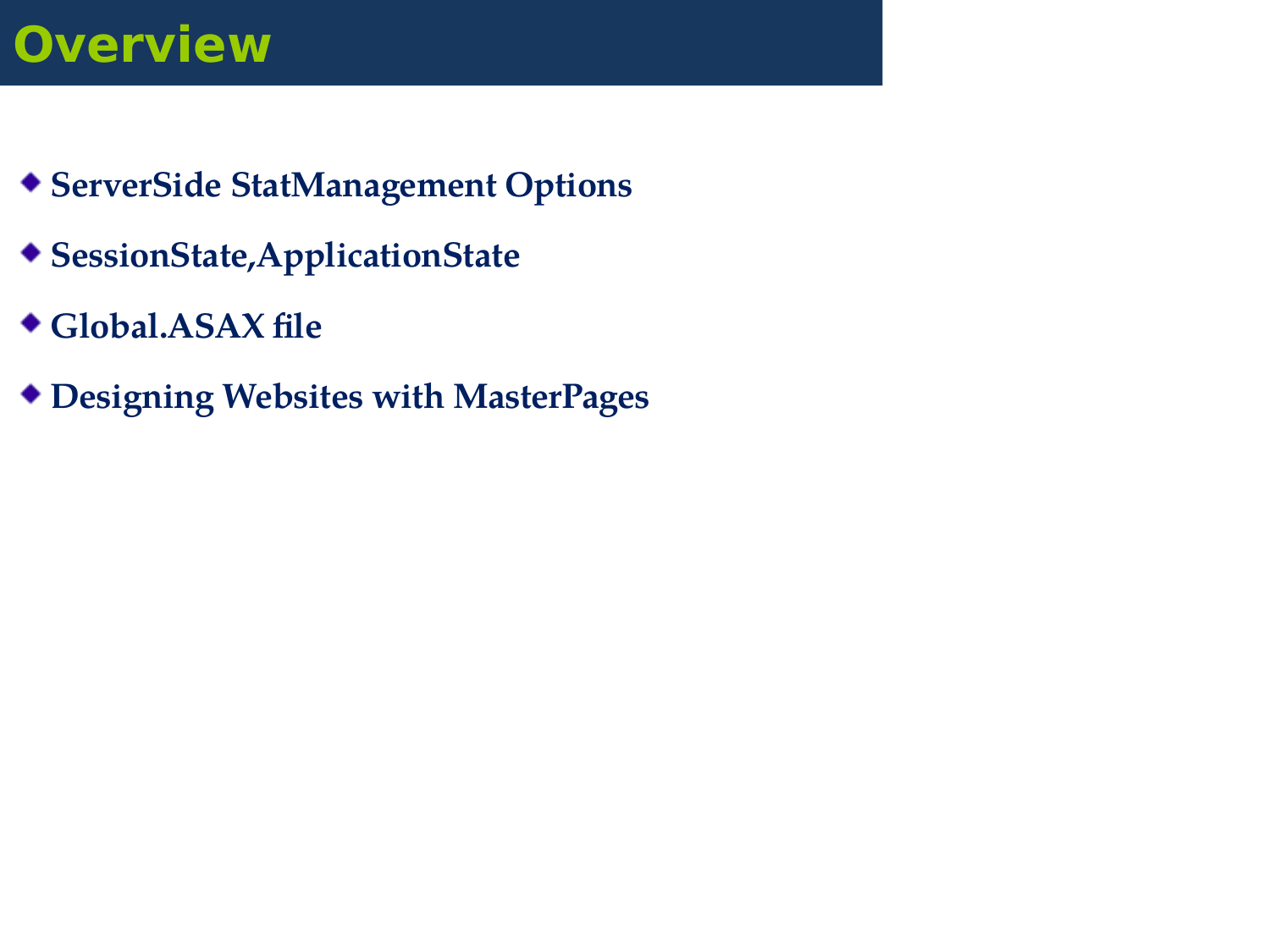

# Overview

ServerSide StatManagement Options
SessionState,ApplicationState
Global.ASAX file
Designing Websites with MasterPages